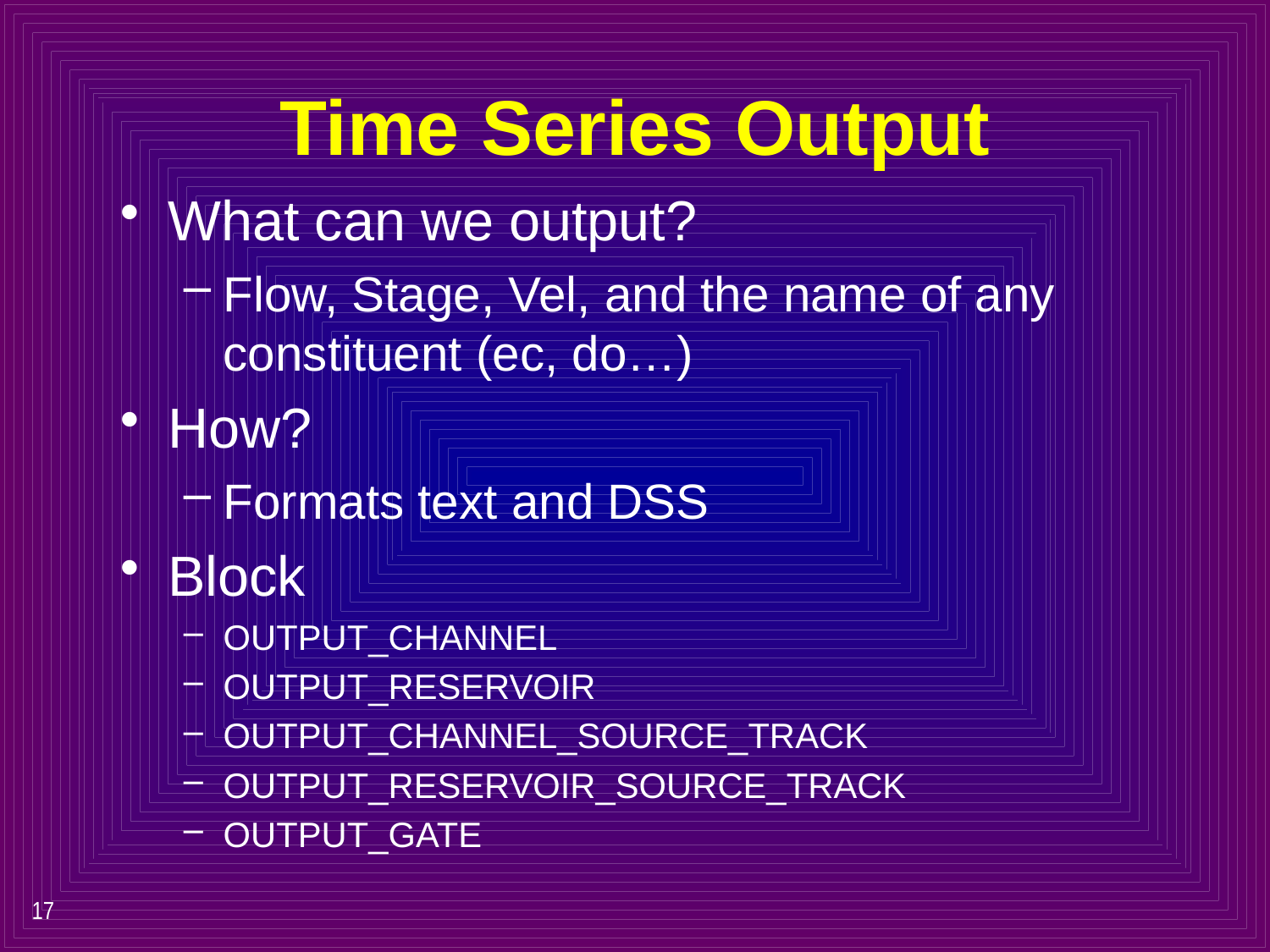

# Time Series Output
What can we output?
Flow, Stage, Vel, and the name of any constituent (ec, do…)
How?
Formats text and DSS
Block
OUTPUT_CHANNEL
OUTPUT_RESERVOIR
OUTPUT_CHANNEL_SOURCE_TRACK
OUTPUT_RESERVOIR_SOURCE_TRACK
OUTPUT_GATE
17